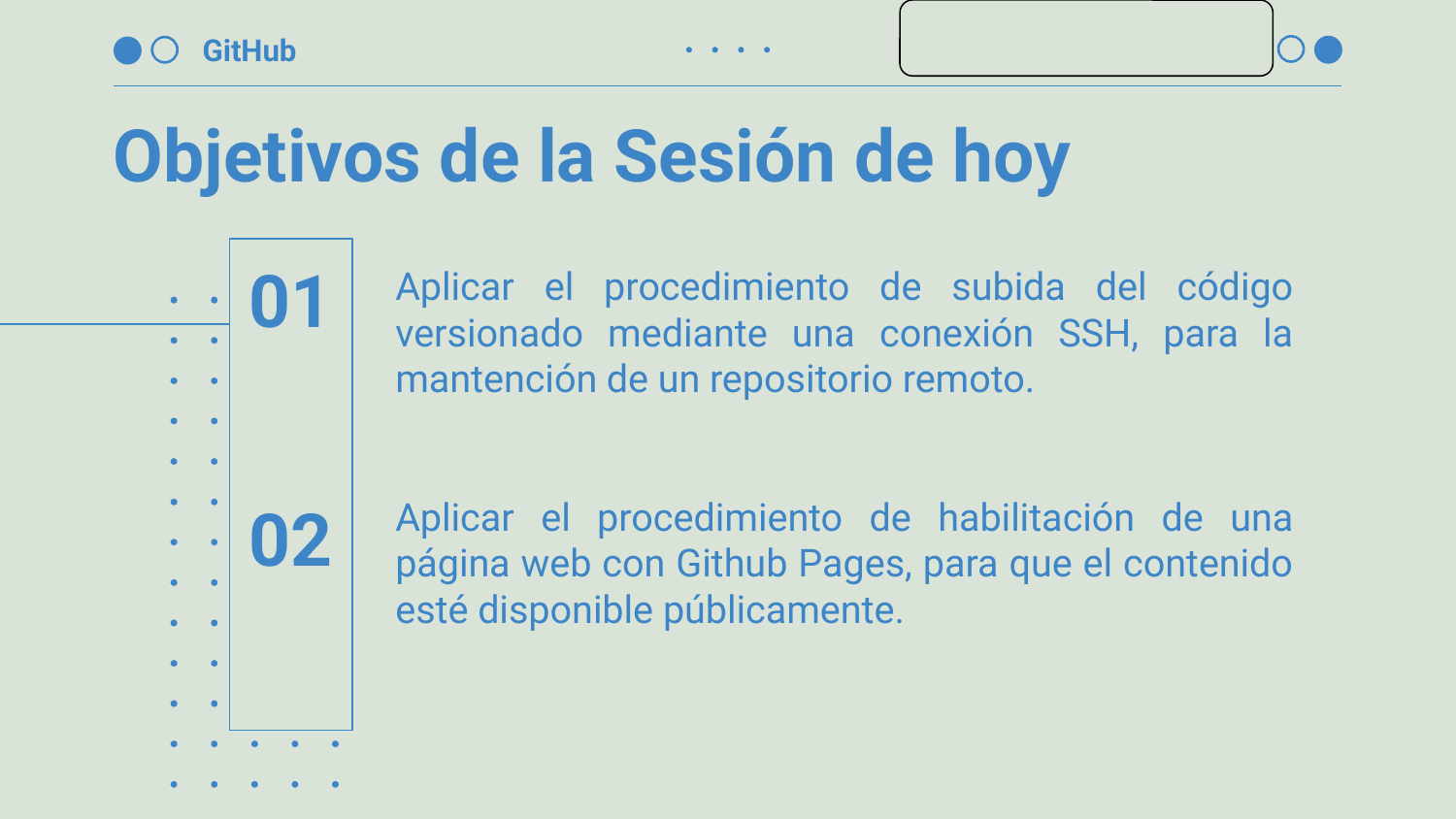

Objetivos de la Sesión de hoy

# 01
Aplicar el procedimiento de subida del código versionado mediante una conexión SSH, para la mantención de un repositorio remoto.

Aplicar el procedimiento de habilitación de una página web con Github Pages, para que el contenido esté disponible públicamente.

02